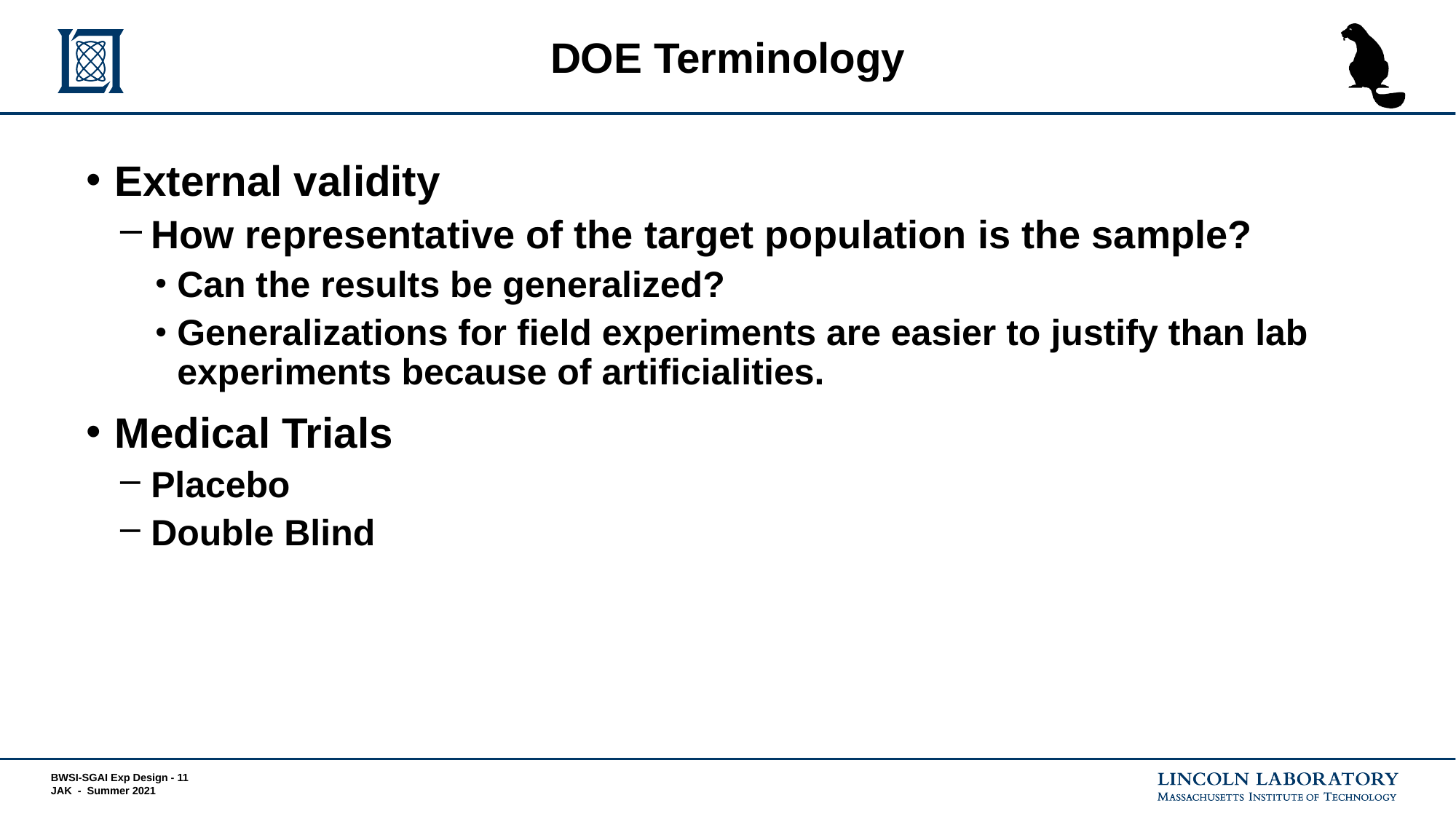

# DOE Terminology
External validity
How representative of the target population is the sample?
Can the results be generalized?
Generalizations for field experiments are easier to justify than lab experiments because of artificialities.
Medical Trials
Placebo
Double Blind